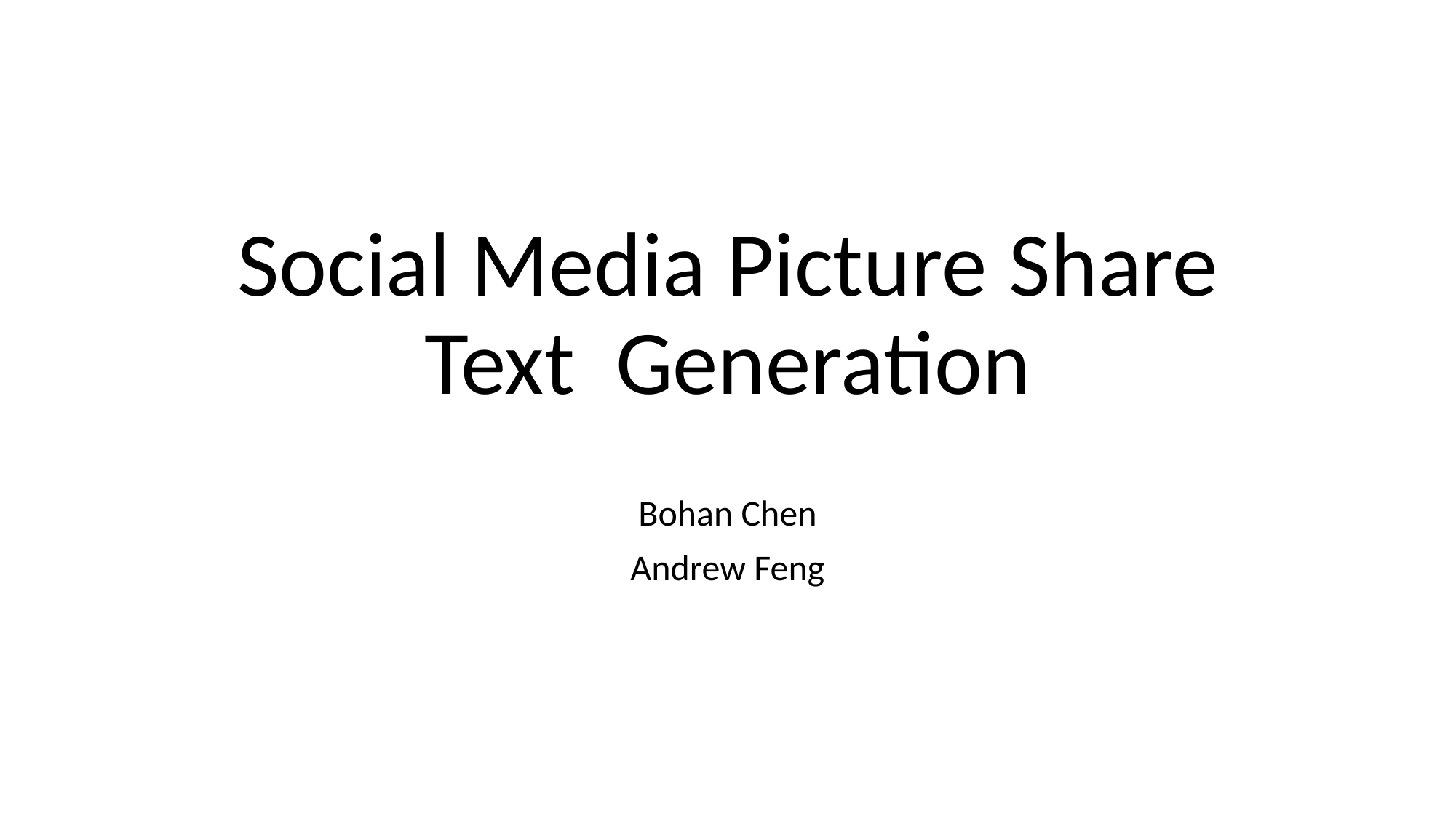

# Social Media Picture Share Text  Generation

Bohan Chen
Andrew Feng